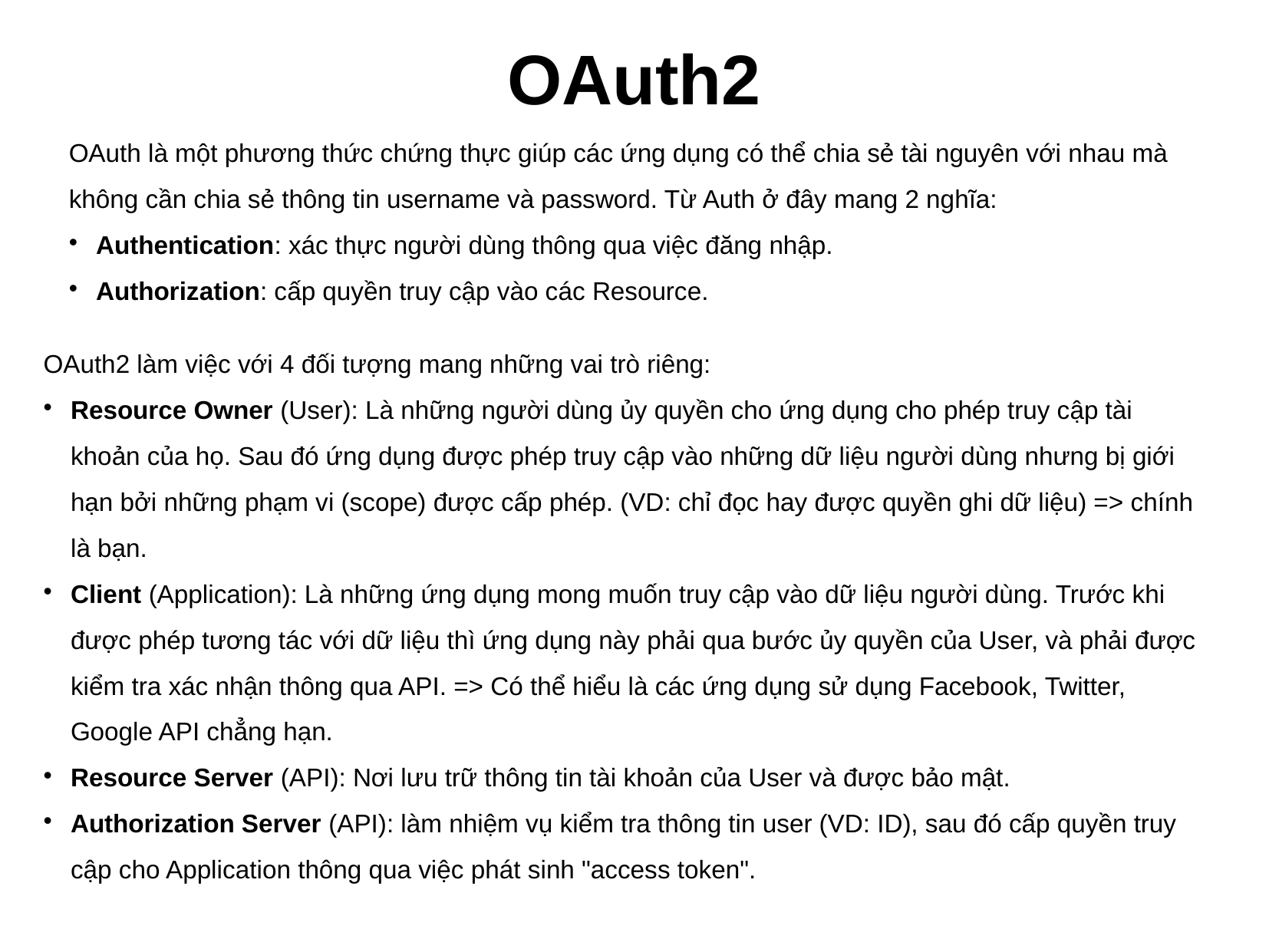

OAuth2
OAuth là một phương thức chứng thực giúp các ứng dụng có thể chia sẻ tài nguyên với nhau mà không cần chia sẻ thông tin username và password. Từ Auth ở đây mang 2 nghĩa:
Authentication: xác thực người dùng thông qua việc đăng nhập.
Authorization: cấp quyền truy cập vào các Resource.
OAuth2 làm việc với 4 đối tượng mang những vai trò riêng:
Resource Owner (User): Là những người dùng ủy quyền cho ứng dụng cho phép truy cập tài khoản của họ. Sau đó ứng dụng được phép truy cập vào những dữ liệu người dùng nhưng bị giới hạn bởi những phạm vi (scope) được cấp phép. (VD: chỉ đọc hay được quyền ghi dữ liệu) => chính là bạn.
Client (Application): Là những ứng dụng mong muốn truy cập vào dữ liệu người dùng. Trước khi được phép tương tác với dữ liệu thì ứng dụng này phải qua bước ủy quyền của User, và phải được kiểm tra xác nhận thông qua API. => Có thể hiểu là các ứng dụng sử dụng Facebook, Twitter, Google API chẳng hạn.
Resource Server (API): Nơi lưu trữ thông tin tài khoản của User và được bảo mật.
Authorization Server (API): làm nhiệm vụ kiểm tra thông tin user (VD: ID), sau đó cấp quyền truy cập cho Application thông qua việc phát sinh "access token".